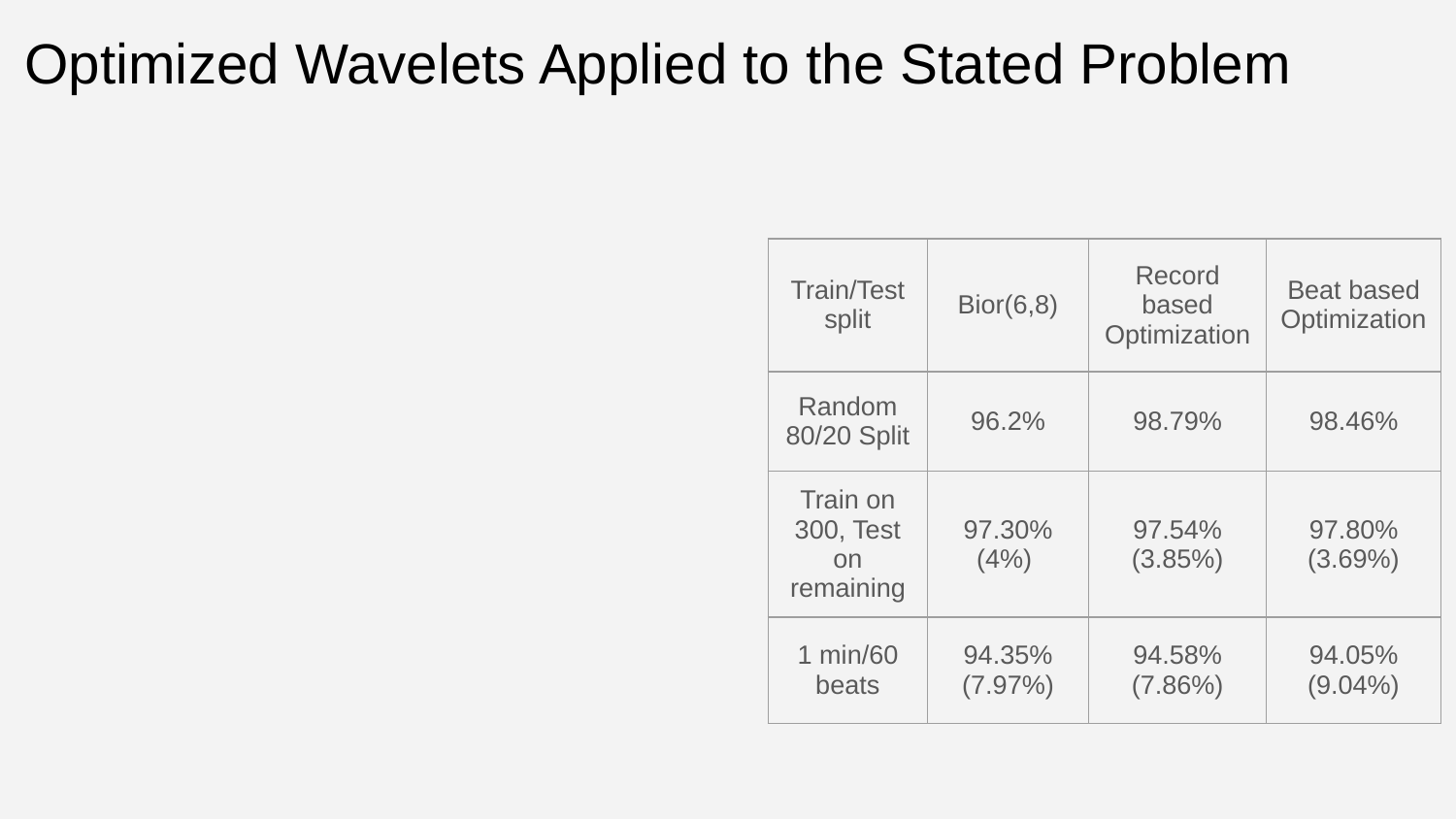

# Optimized Wavelets Applied to the Stated Problem
| Train/Test split | Bior(6,8) | Record based Optimization | Beat based Optimization |
| --- | --- | --- | --- |
| Random 80/20 Split | 96.2% | 98.79% | 98.46% |
| Train on 300, Test on remaining | 97.30% (4%) | 97.54% (3.85%) | 97.80% (3.69%) |
| 1 min/60 beats | 94.35% (7.97%) | 94.58% (7.86%) | 94.05% (9.04%) |